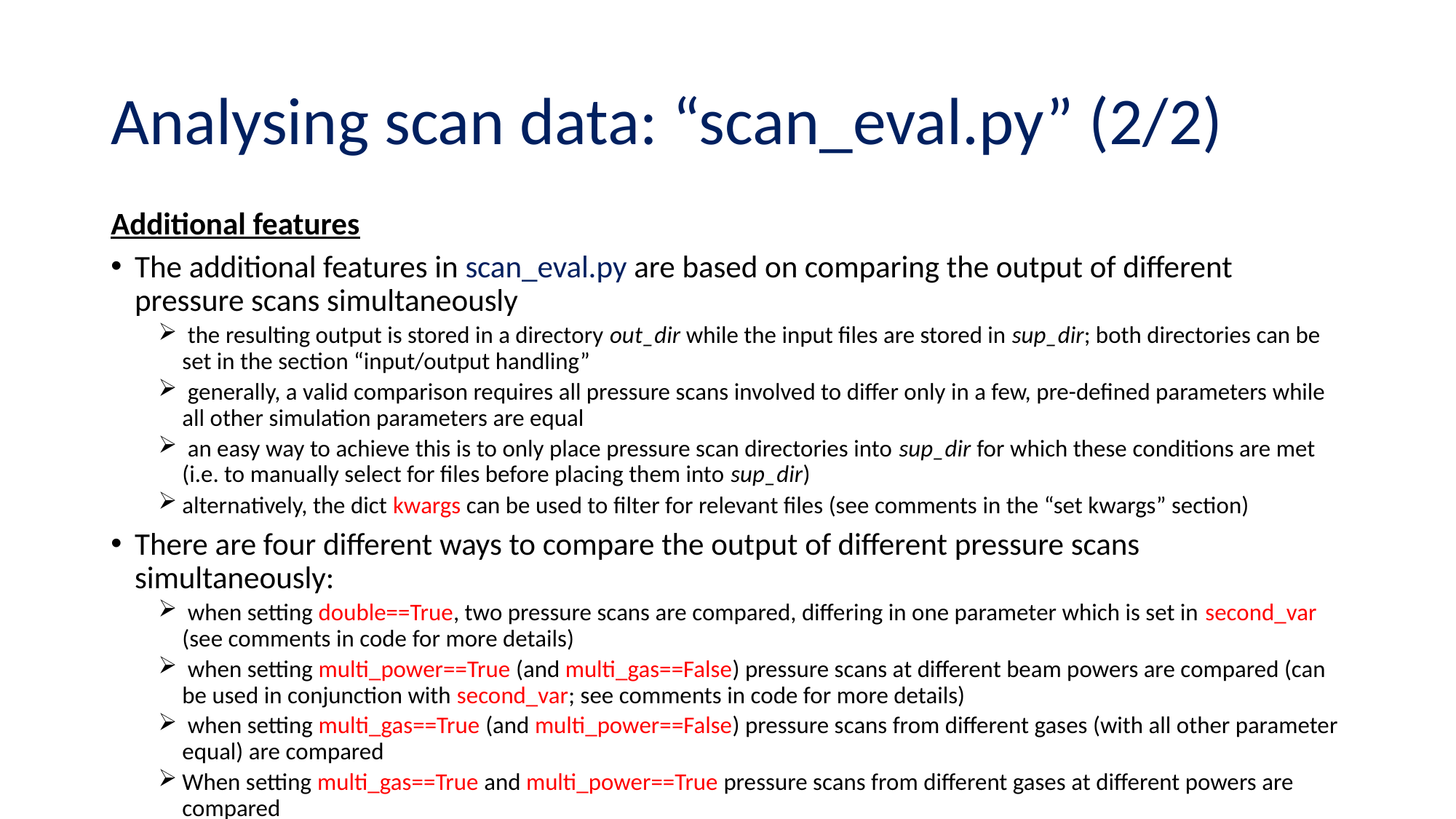

# Analysing scan data: “scan_eval.py” (2/2)
Additional features
The additional features in scan_eval.py are based on comparing the output of different pressure scans simultaneously
 the resulting output is stored in a directory out_dir while the input files are stored in sup_dir; both directories can be set in the section “input/output handling”
 generally, a valid comparison requires all pressure scans involved to differ only in a few, pre-defined parameters while all other simulation parameters are equal
 an easy way to achieve this is to only place pressure scan directories into sup_dir for which these conditions are met (i.e. to manually select for files before placing them into sup_dir)
alternatively, the dict kwargs can be used to filter for relevant files (see comments in the “set kwargs” section)
There are four different ways to compare the output of different pressure scans simultaneously:
 when setting double==True, two pressure scans are compared, differing in one parameter which is set in second_var (see comments in code for more details)
 when setting multi_power==True (and multi_gas==False) pressure scans at different beam powers are compared (can be used in conjunction with second_var; see comments in code for more details)
 when setting multi_gas==True (and multi_power==False) pressure scans from different gases (with all other parameter equal) are compared
When setting multi_gas==True and multi_power==True pressure scans from different gases at different powers are compared